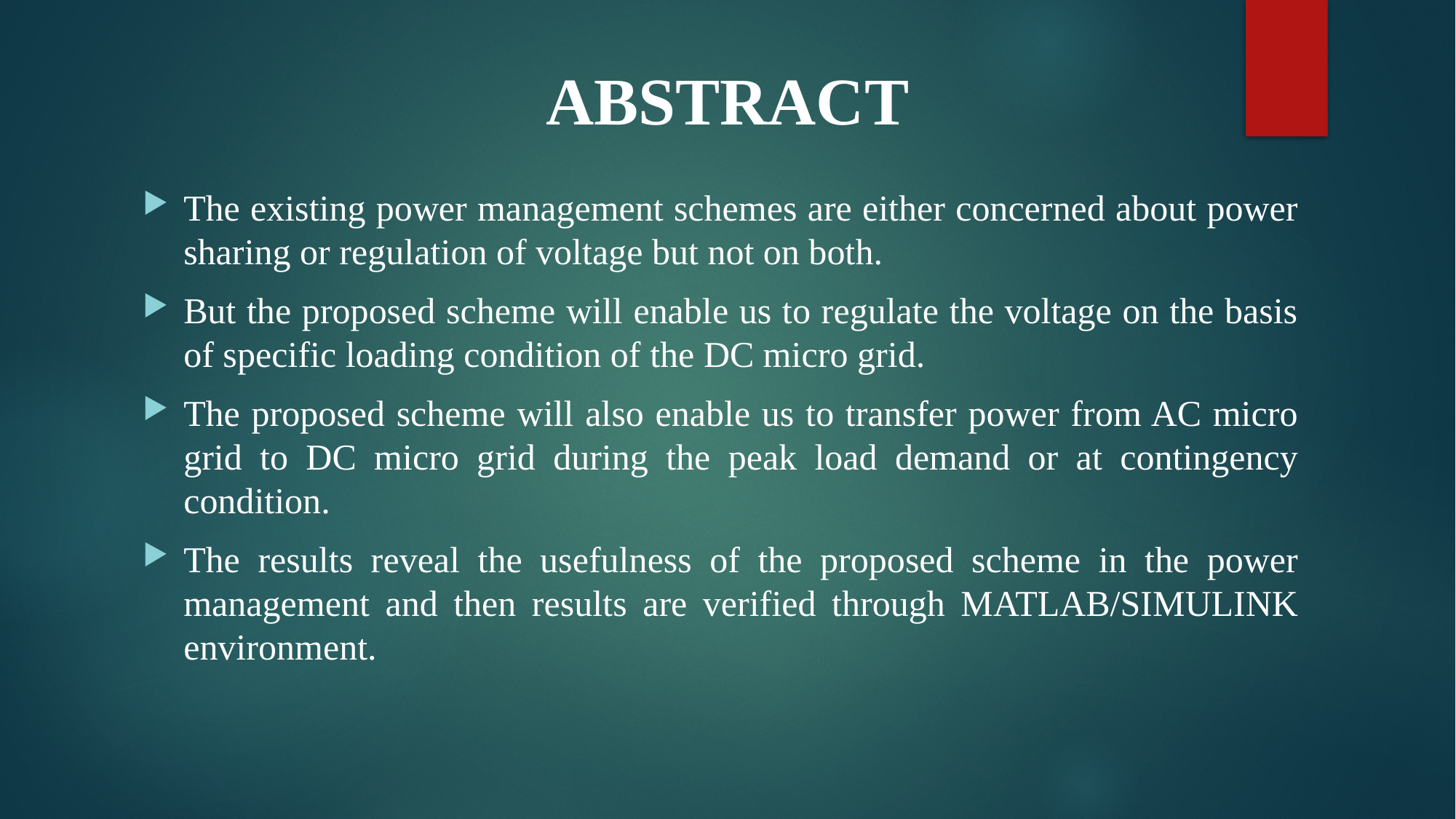

# ABSTRACT
The existing power management schemes are either concerned about power sharing or regulation of voltage but not on both.
But the proposed scheme will enable us to regulate the voltage on the basis of specific loading condition of the DC micro grid.
The proposed scheme will also enable us to transfer power from AC micro grid to DC micro grid during the peak load demand or at contingency condition.
The results reveal the usefulness of the proposed scheme in the power management and then results are verified through MATLAB/SIMULINK environment.